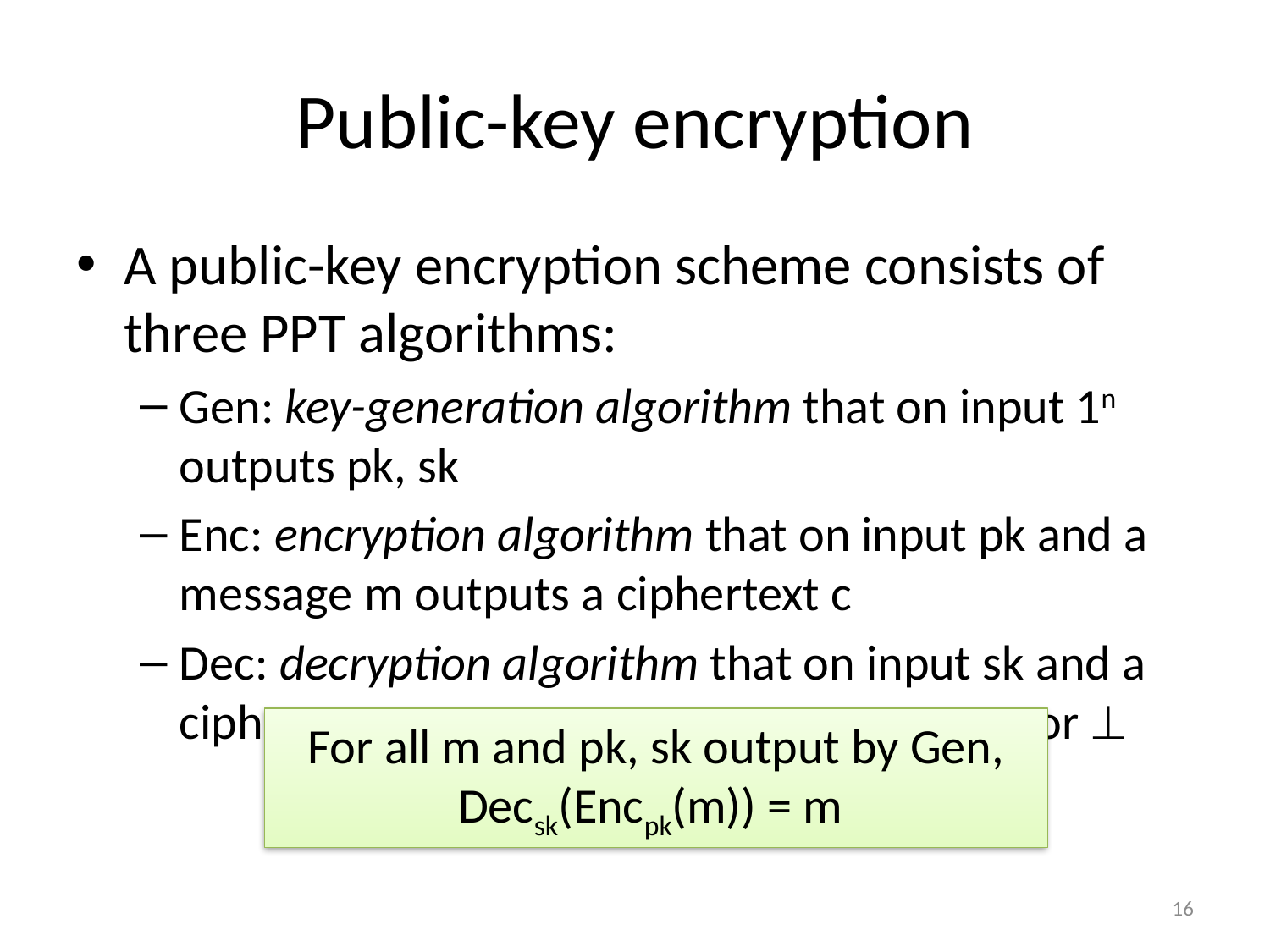

# Public-key encryption
A public-key encryption scheme consists of three PPT algorithms:
Gen: key-generation algorithm that on input 1n outputs pk, sk
Enc: encryption algorithm that on input pk and a message m outputs a ciphertext c
Dec: decryption algorithm that on input sk and a ciphertext c outputs a message m or an error ⊥
For all m and pk, sk output by Gen,
Decsk(Encpk(m)) = m
16